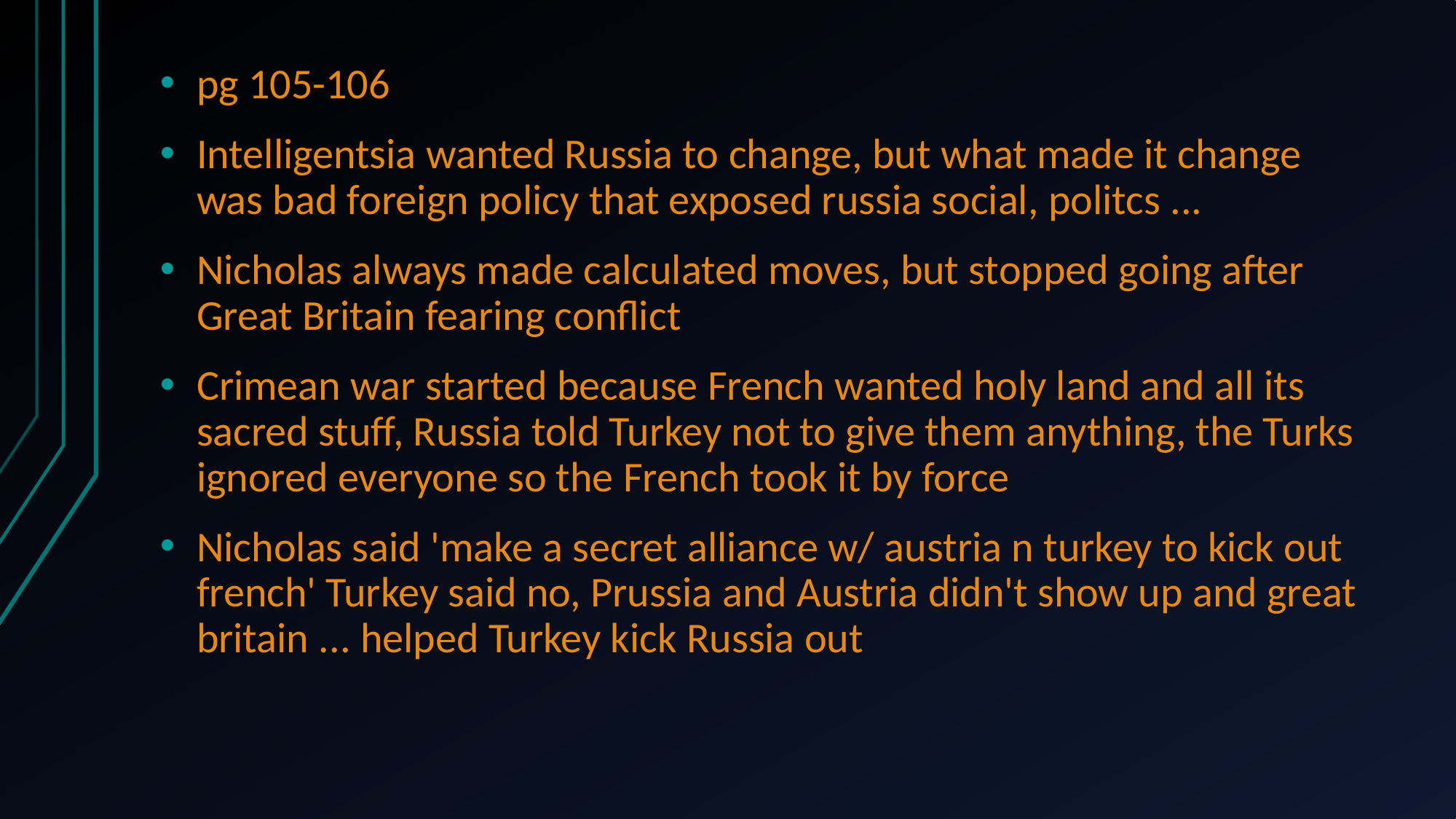

pg 105-106
Intelligentsia wanted Russia to change, but what made it change was bad foreign policy that exposed russia social, politcs ...
Nicholas always made calculated moves, but stopped going after Great Britain fearing conflict
Crimean war started because French wanted holy land and all its sacred stuff, Russia told Turkey not to give them anything, the Turks ignored everyone so the French took it by force
Nicholas said 'make a secret alliance w/ austria n turkey to kick out french' Turkey said no, Prussia and Austria didn't show up and great britain ... helped Turkey kick Russia out